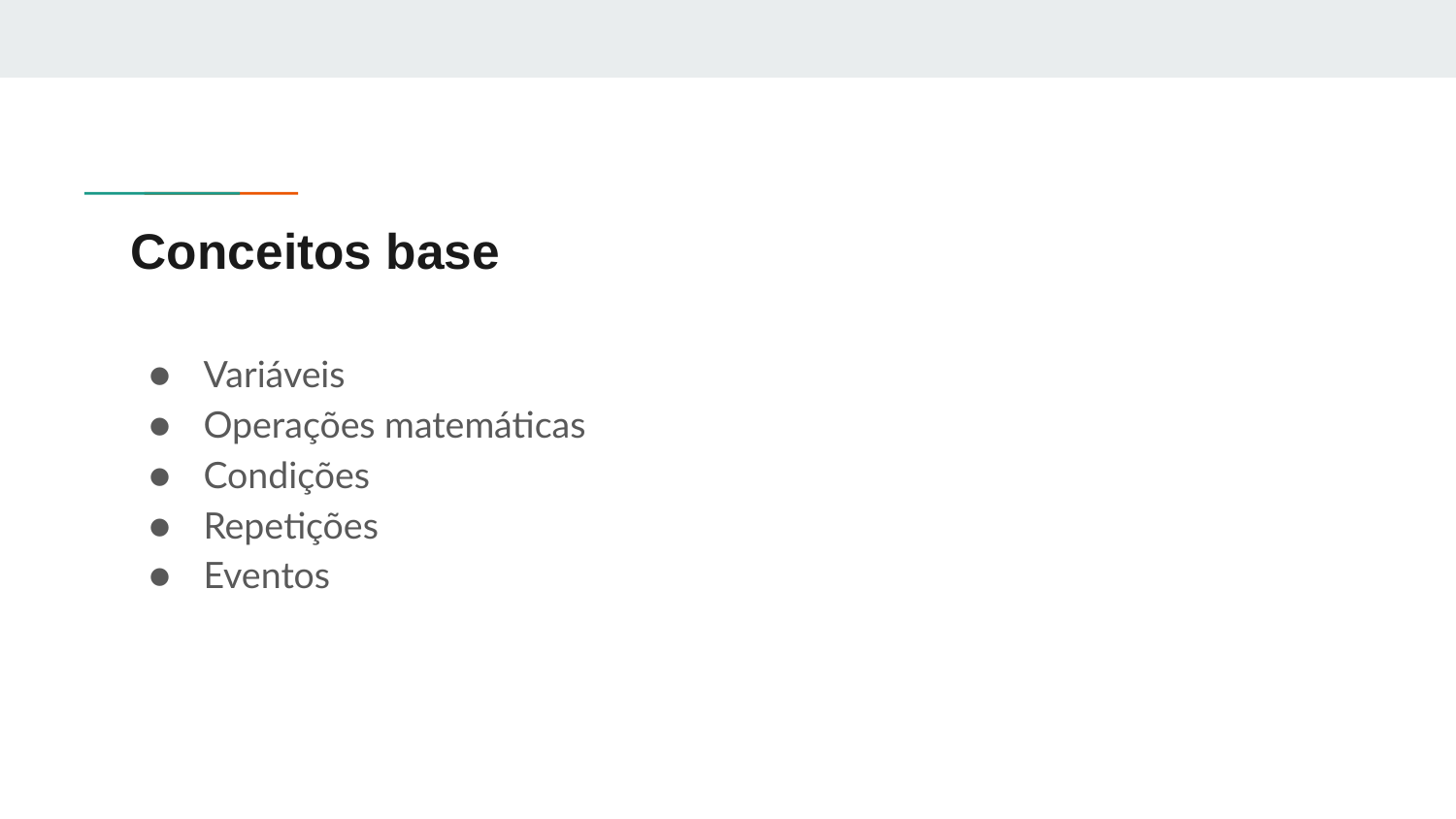

# Conceitos base
Variáveis
Operações matemáticas
Condições
Repetições
Eventos